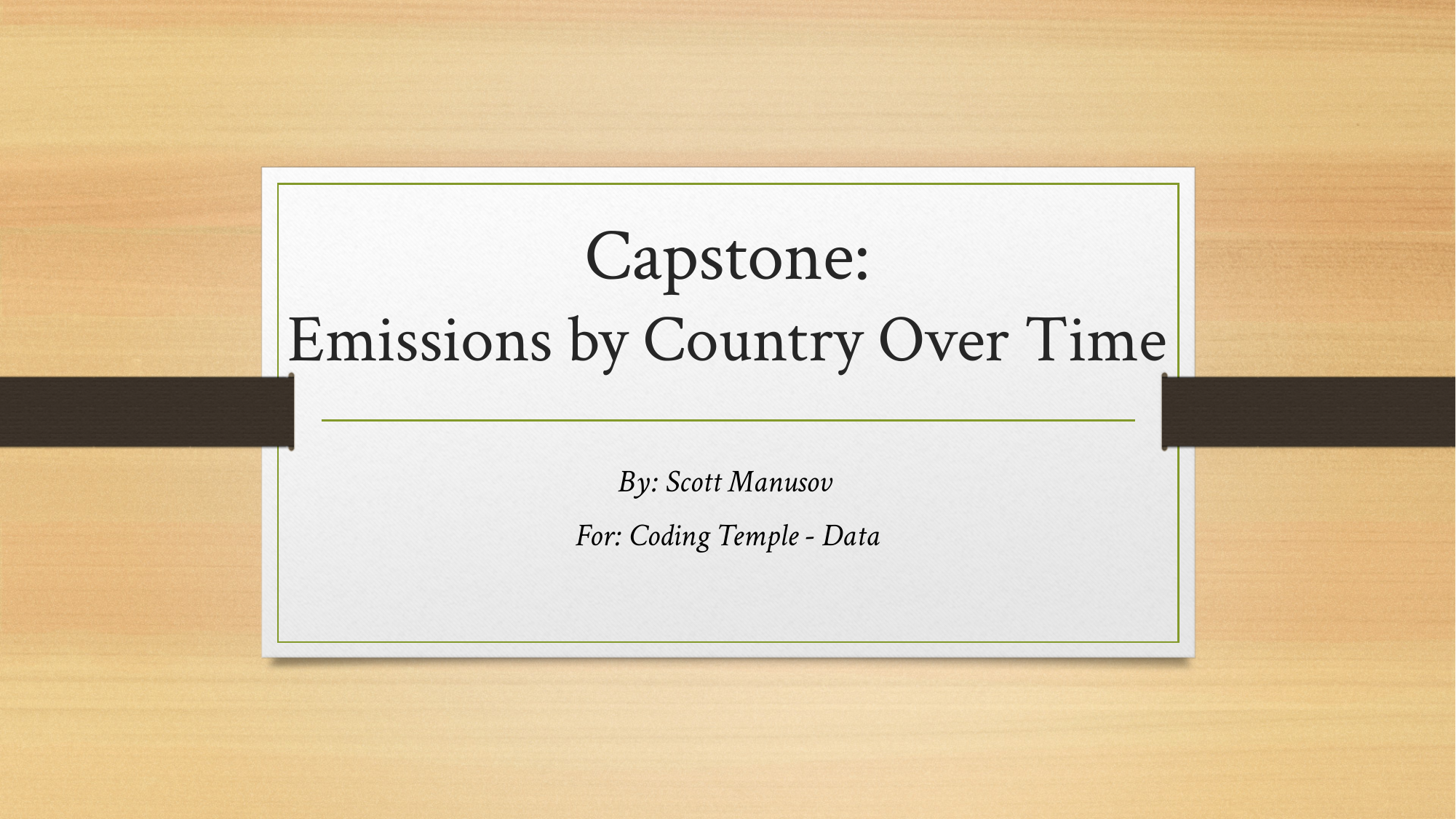

# Capstone: Emissions by Country Over Time
By: Scott Manusov
For: Coding Temple - Data